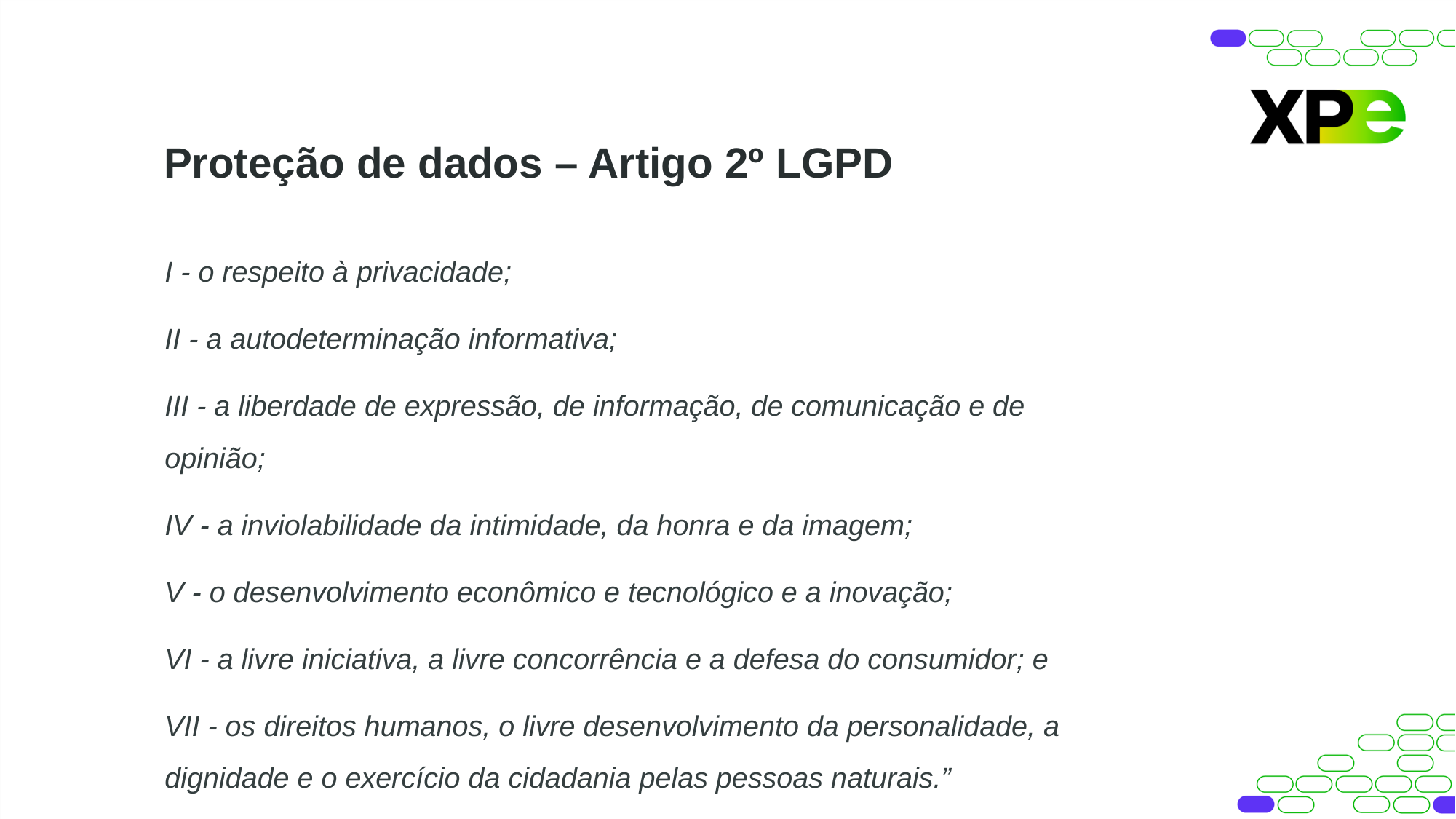

Proteção de dados – Artigo 2º LGPD
I - o respeito à privacidade;
II - a autodeterminação informativa;
III - a liberdade de expressão, de informação, de comunicação e de opinião;
IV - a inviolabilidade da intimidade, da honra e da imagem;
V - o desenvolvimento econômico e tecnológico e a inovação;
VI - a livre iniciativa, a livre concorrência e a defesa do consumidor; e
VII - os direitos humanos, o livre desenvolvimento da personalidade, a dignidade e o exercício da cidadania pelas pessoas naturais.”